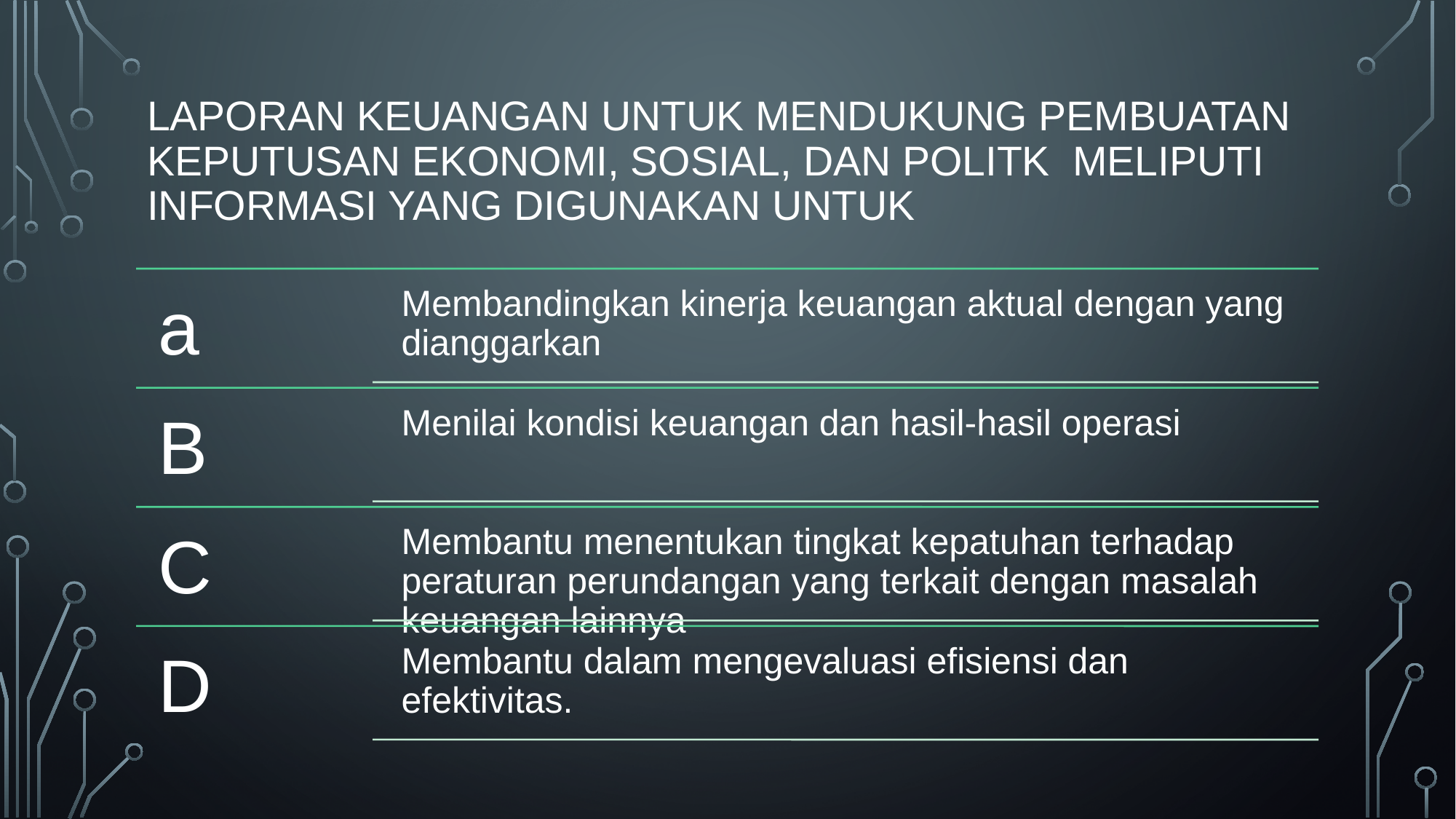

# Laporan keuangan untuk mendukung pembuatan keputusan ekonomi, sosial, dan politk  meliputi informasi yang digunakan untuk
a
Membandingkan kinerja keuangan aktual dengan yang dianggarkan
B
Menilai kondisi keuangan dan hasil-hasil operasi
C
Membantu menentukan tingkat kepatuhan terhadap peraturan perundangan yang terkait dengan masalah keuangan lainnya
D
Membantu dalam mengevaluasi efisiensi dan efektivitas.